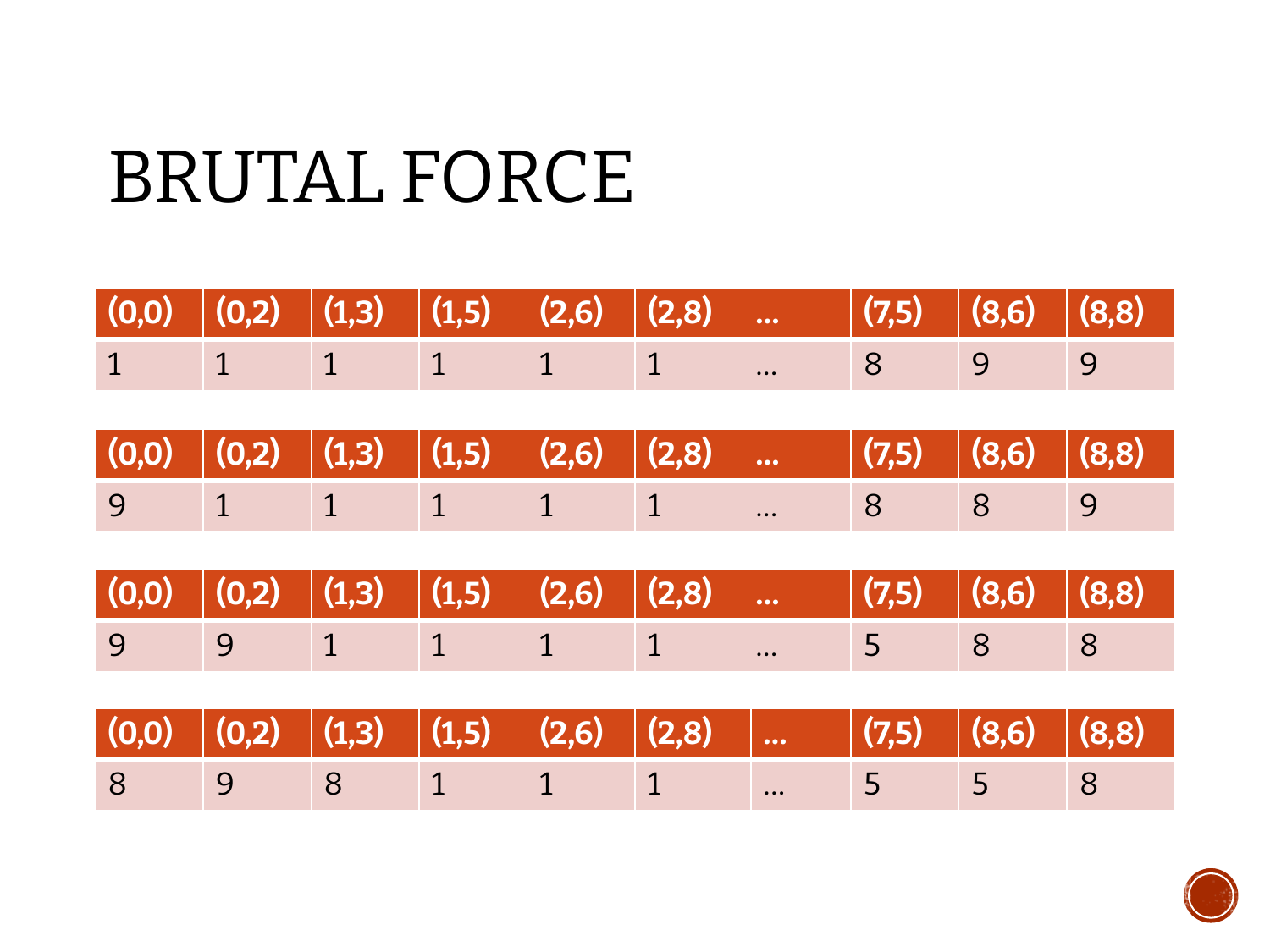

# Brutal force
| (0,0) | (0,2) | (1,3) | (1,5) | (2,6) | (2,8) | … | (7,5) | (8,6) | (8,8) |
| --- | --- | --- | --- | --- | --- | --- | --- | --- | --- |
| 1 | 1 | 1 | 1 | 1 | 1 | … | 8 | 9 | 9 |
| (0,0) | (0,2) | (1,3) | (1,5) | (2,6) | (2,8) | … | (7,5) | (8,6) | (8,8) |
| --- | --- | --- | --- | --- | --- | --- | --- | --- | --- |
| 9 | 1 | 1 | 1 | 1 | 1 | … | 8 | 8 | 9 |
| (0,0) | (0,2) | (1,3) | (1,5) | (2,6) | (2,8) | … | (7,5) | (8,6) | (8,8) |
| --- | --- | --- | --- | --- | --- | --- | --- | --- | --- |
| 9 | 9 | 1 | 1 | 1 | 1 | … | 5 | 8 | 8 |
| (0,0) | (0,2) | (1,3) | (1,5) | (2,6) | (2,8) | … | (7,5) | (8,6) | (8,8) |
| --- | --- | --- | --- | --- | --- | --- | --- | --- | --- |
| 8 | 9 | 8 | 1 | 1 | 1 | … | 5 | 5 | 8 |